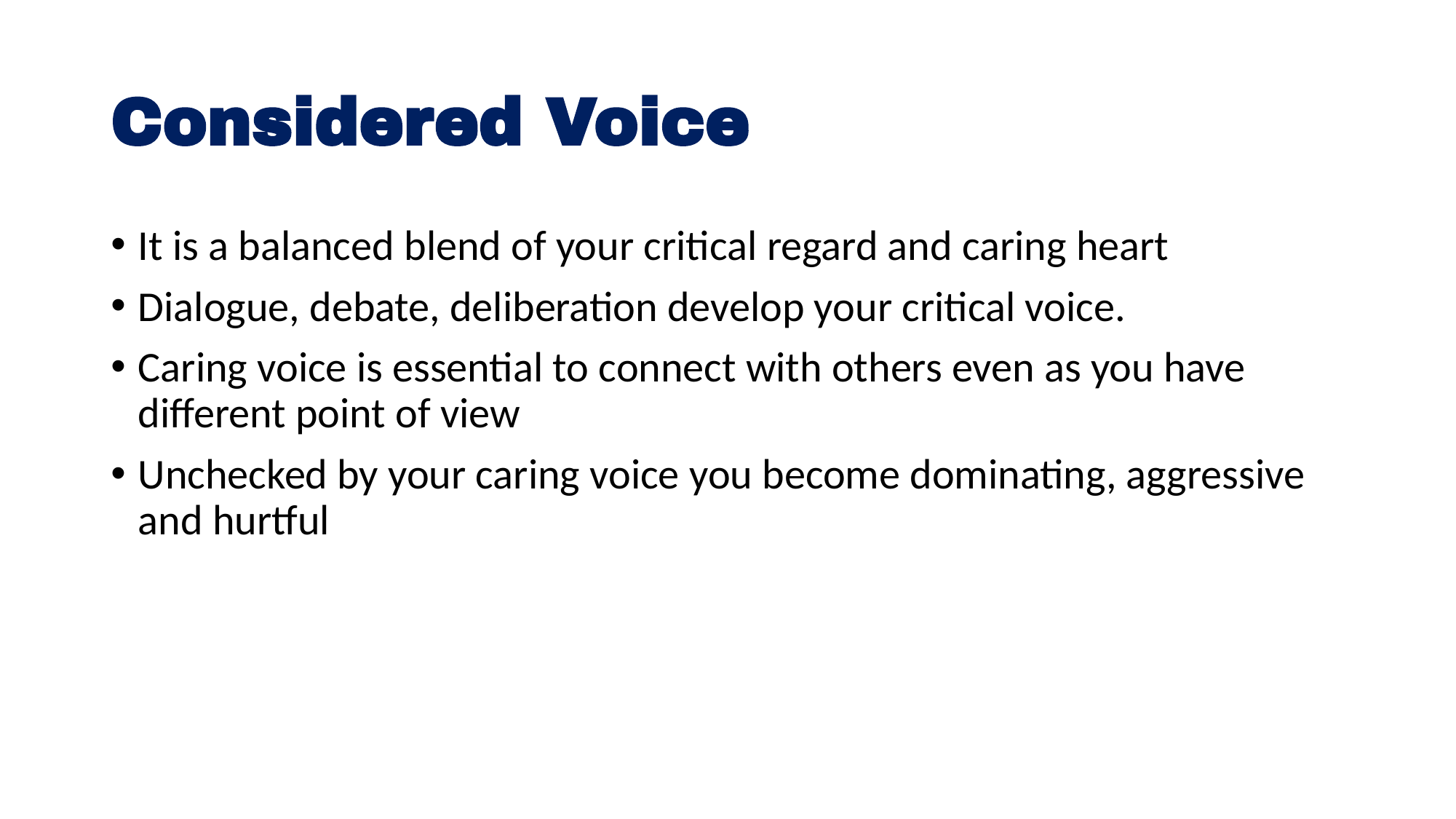

# Considered Voice
It is a balanced blend of your critical regard and caring heart
Dialogue, debate, deliberation develop your critical voice.
Caring voice is essential to connect with others even as you have different point of view
Unchecked by your caring voice you become dominating, aggressive and hurtful